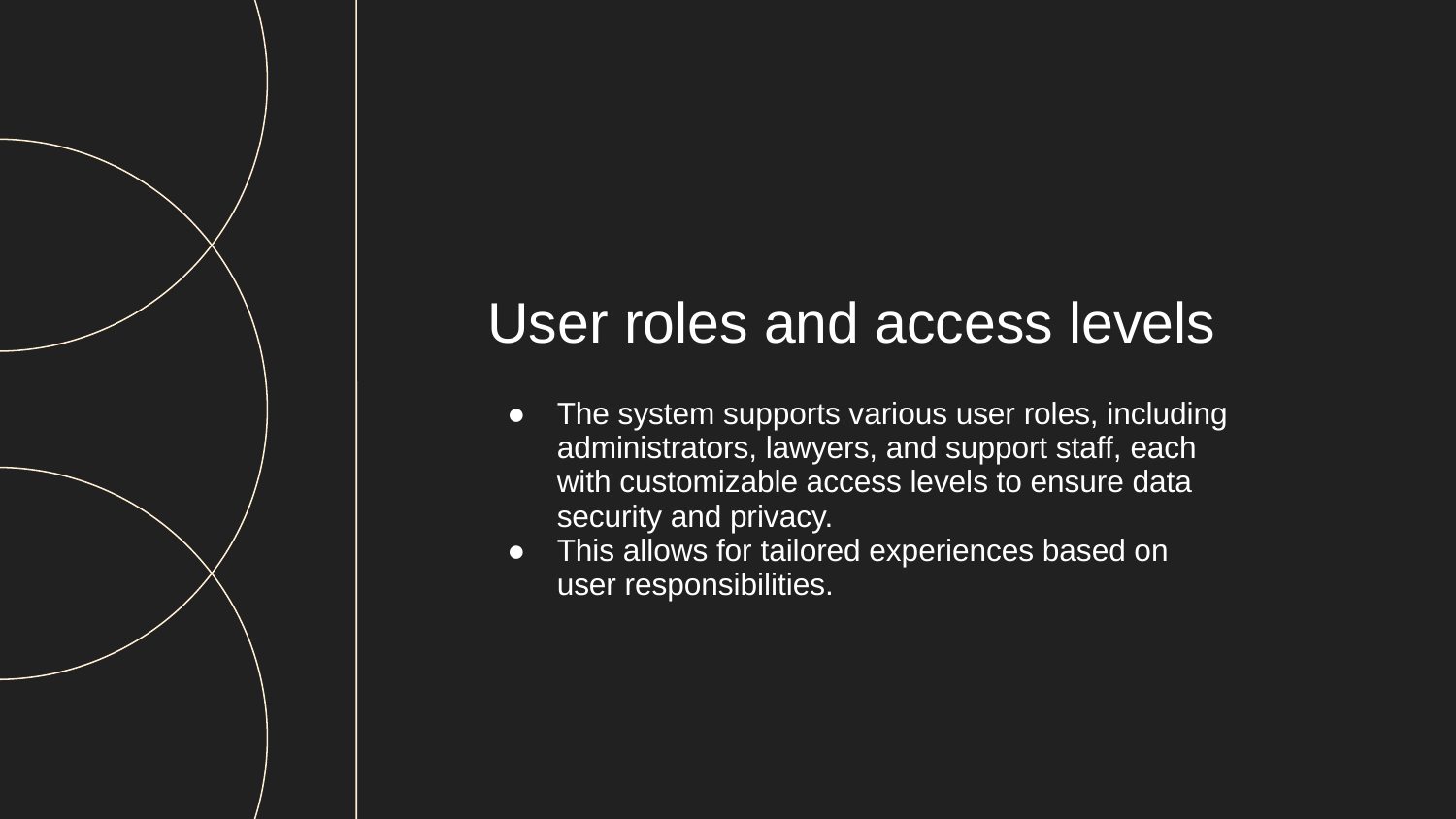

User roles and access levels
The system supports various user roles, including administrators, lawyers, and support staff, each with customizable access levels to ensure data security and privacy.
This allows for tailored experiences based on user responsibilities.